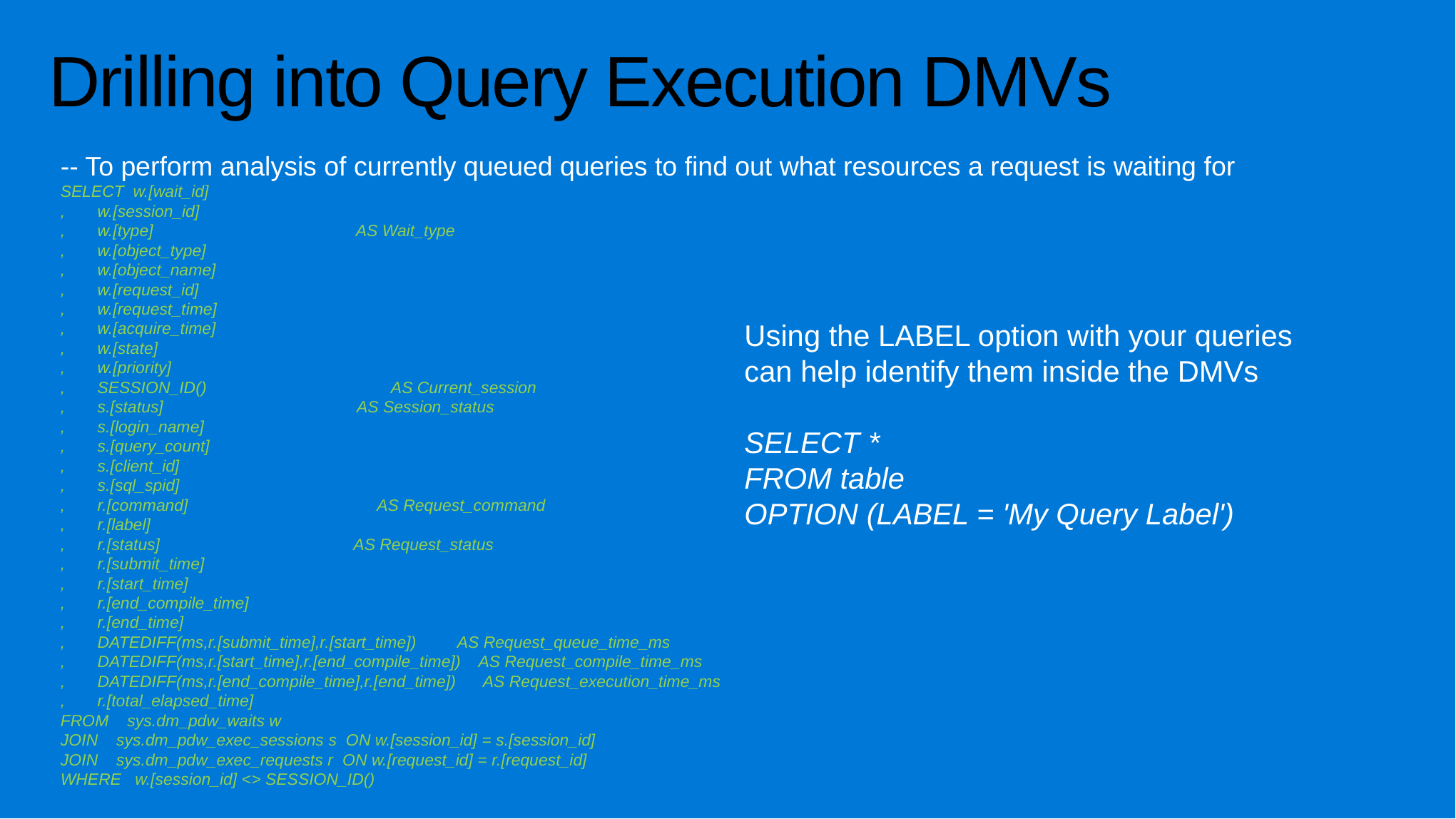

# Drilling into Query Execution DMVs
-- To perform analysis of currently queued queries to find out what resources a request is waiting for
SELECT  w.[wait_id]
,       w.[session_id]
,       w.[type]                                            AS Wait_type
,       w.[object_type]
,       w.[object_name]
,       w.[request_id]
,       w.[request_time]
,       w.[acquire_time]
,       w.[state]
,       w.[priority]
,       SESSION_ID()                                        AS Current_session
,       s.[status]                                          AS Session_status
,       s.[login_name]
,       s.[query_count]
,       s.[client_id]
,       s.[sql_spid]
,       r.[command]                                         AS Request_command
,       r.[label]
,       r.[status]                                          AS Request_status
,       r.[submit_time]
,       r.[start_time]
,       r.[end_compile_time]
,       r.[end_time]
,       DATEDIFF(ms,r.[submit_time],r.[start_time])         AS Request_queue_time_ms
,       DATEDIFF(ms,r.[start_time],r.[end_compile_time])    AS Request_compile_time_ms
,       DATEDIFF(ms,r.[end_compile_time],r.[end_time])      AS Request_execution_time_ms
,       r.[total_elapsed_time]
FROM    sys.dm_pdw_waits w
JOIN    sys.dm_pdw_exec_sessions s  ON w.[session_id] = s.[session_id]
JOIN    sys.dm_pdw_exec_requests r  ON w.[request_id] = r.[request_id]
WHERE   w.[session_id] <> SESSION_ID()
Using the LABEL option with your queries
can help identify them inside the DMVs

SELECT *
FROM table
OPTION (LABEL = 'My Query Label')